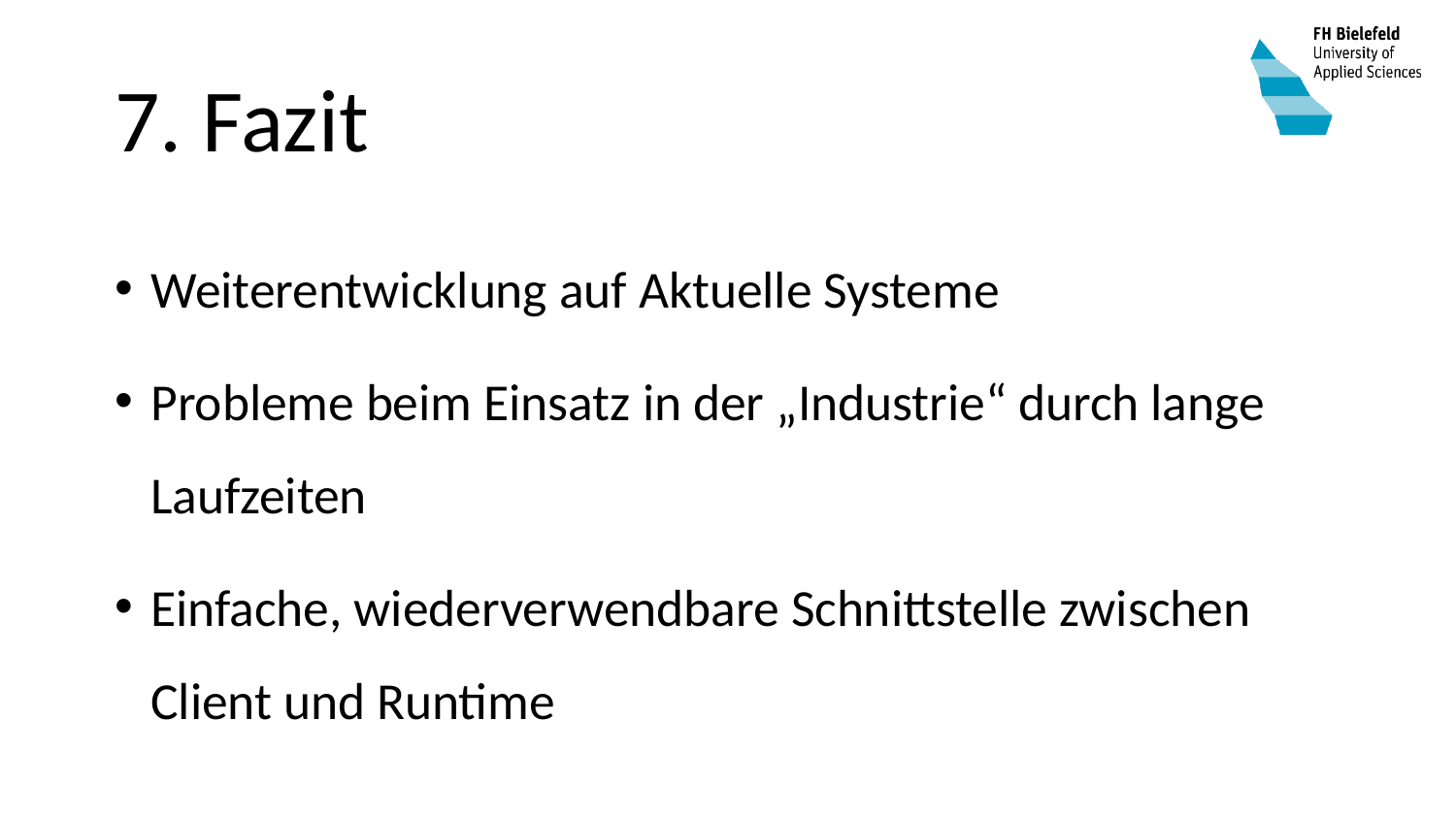

# 7. Fazit
Weiterentwicklung auf Aktuelle Systeme
Probleme beim Einsatz in der „Industrie“ durch lange Laufzeiten
Einfache, wiederverwendbare Schnittstelle zwischen Client und Runtime